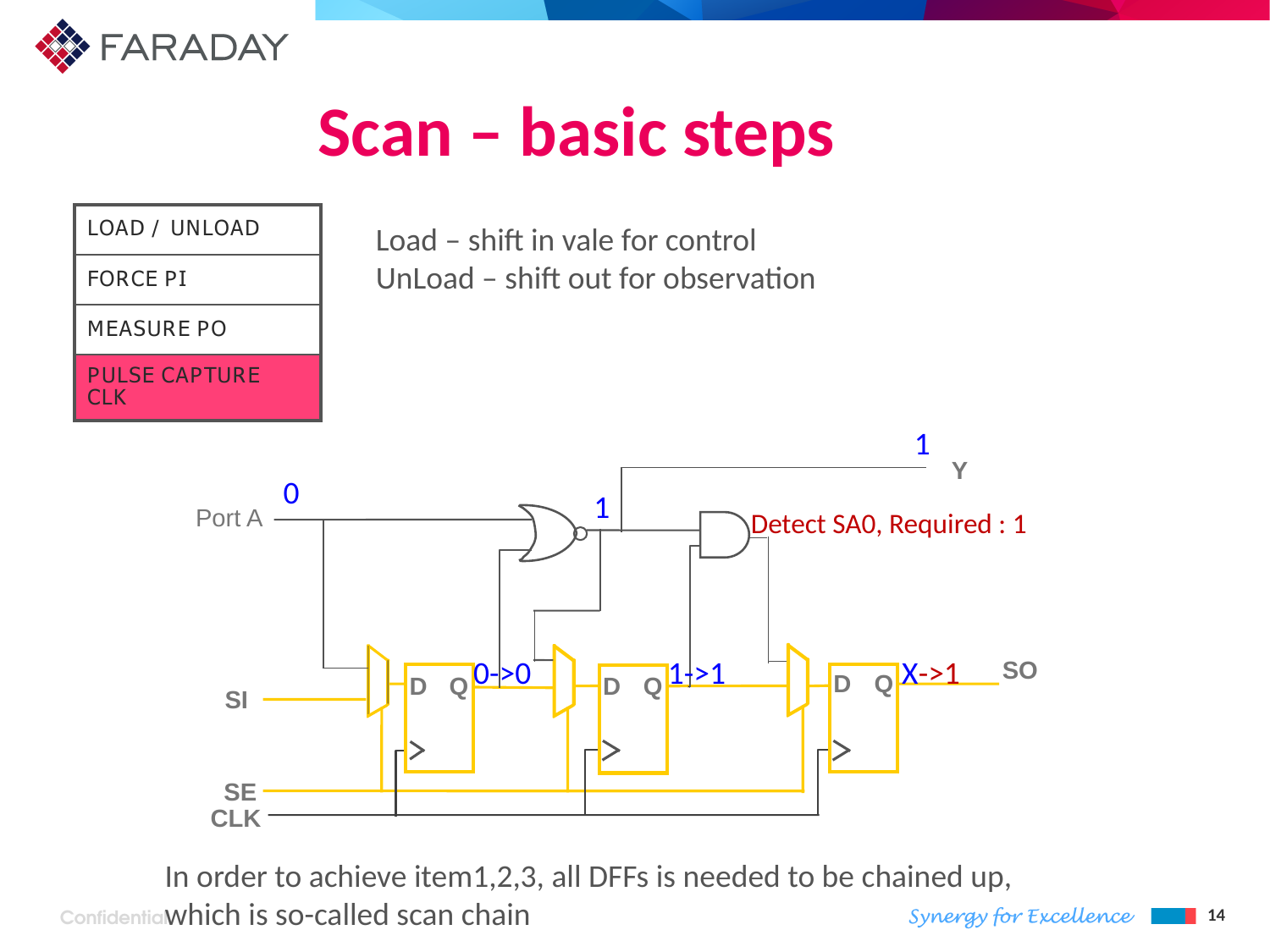

# Scan – basic steps
| LOAD / UNLOAD |
| --- |
| FORCE PI |
| MEASURE PO |
| PULSE CAPTURE CLK |
Load – shift in vale for control
UnLoad – shift out for observation
1
Y
0
1
Detect SA0, Required : 1

Port A

0->0
1->1
X->1

SO

Q
D
Q
Q
D
D
SI

SE

CLK

In order to achieve item1,2,3, all DFFs is needed to be chained up,
which is so-called scan chain